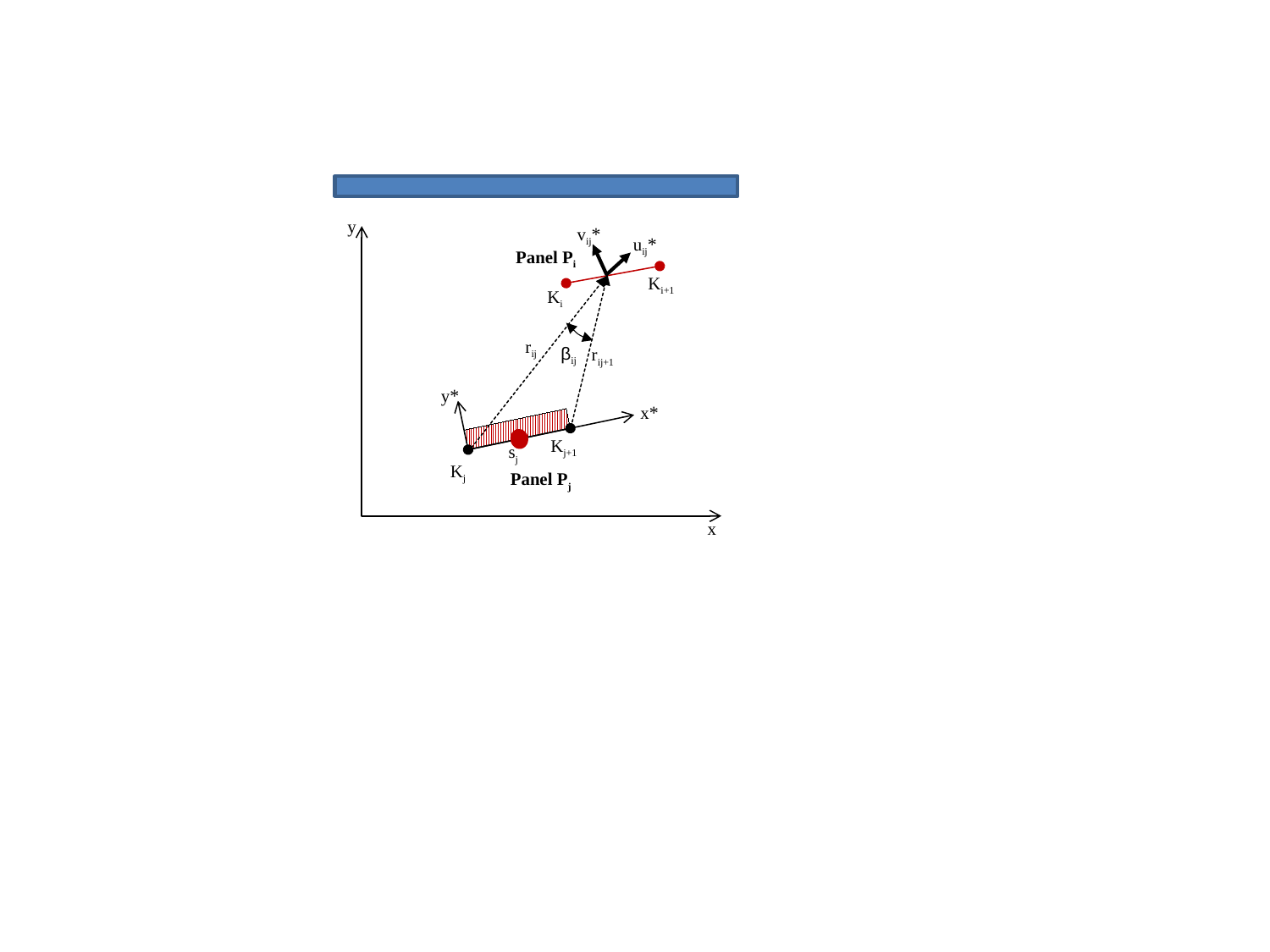

y
vij*
uij*
Panel Pi
Ki+1
Ki

rij
βij
rij+1
y*

x*
Kj+1
sj
Kj
Panel Pj
x